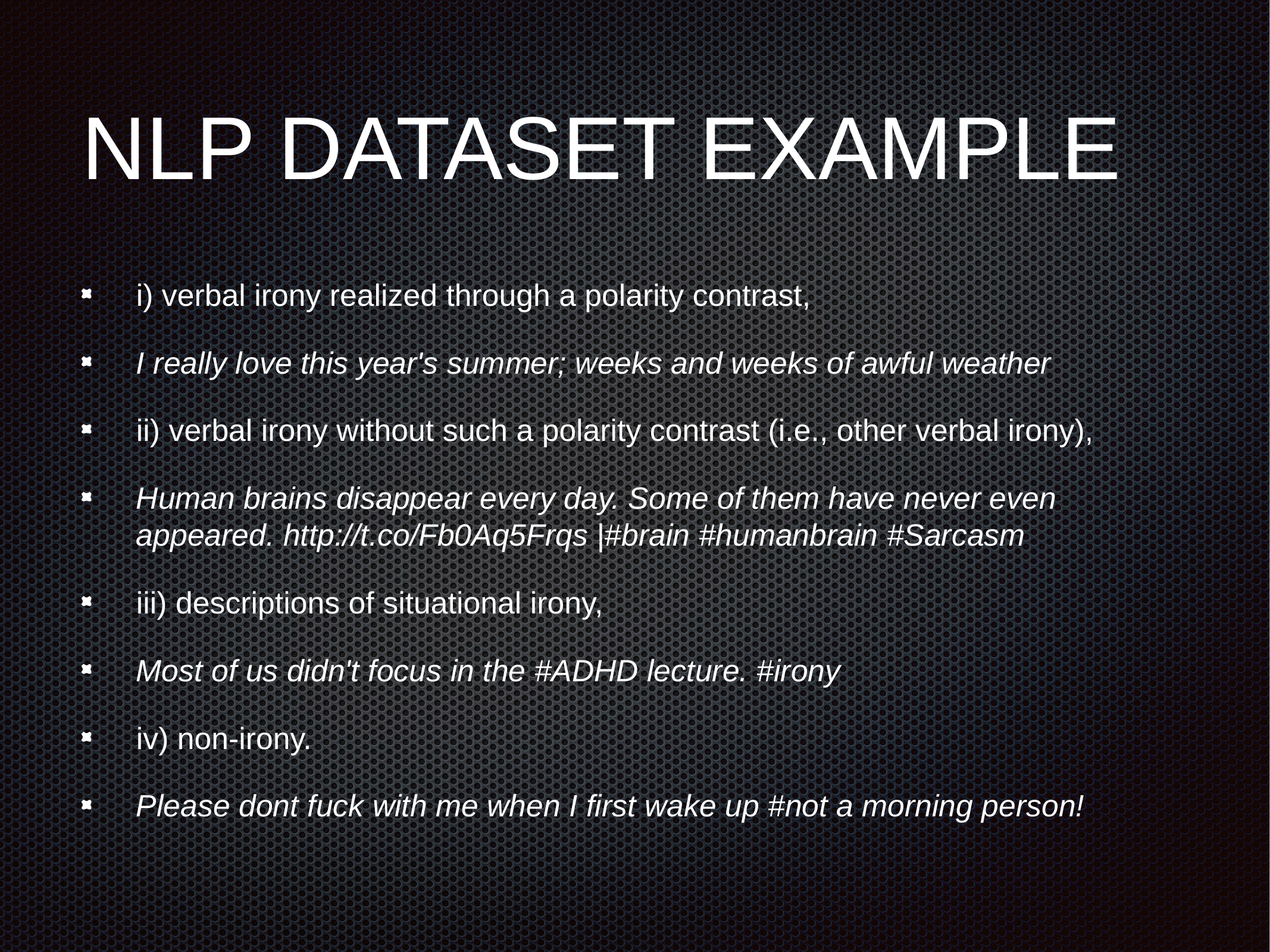

# NLP DATASET EXAMPLE
i) verbal irony realized through a polarity contrast,
I really love this year's summer; weeks and weeks of awful weather
ii) verbal irony without such a polarity contrast (i.e., other verbal irony),
Human brains disappear every day. Some of them have never even appeared. http://t.co/Fb0Aq5Frqs |#brain #humanbrain #Sarcasm
iii) descriptions of situational irony,
Most of us didn't focus in the #ADHD lecture. #irony
iv) non-irony.
Please dont fuck with me when I first wake up #not a morning person!